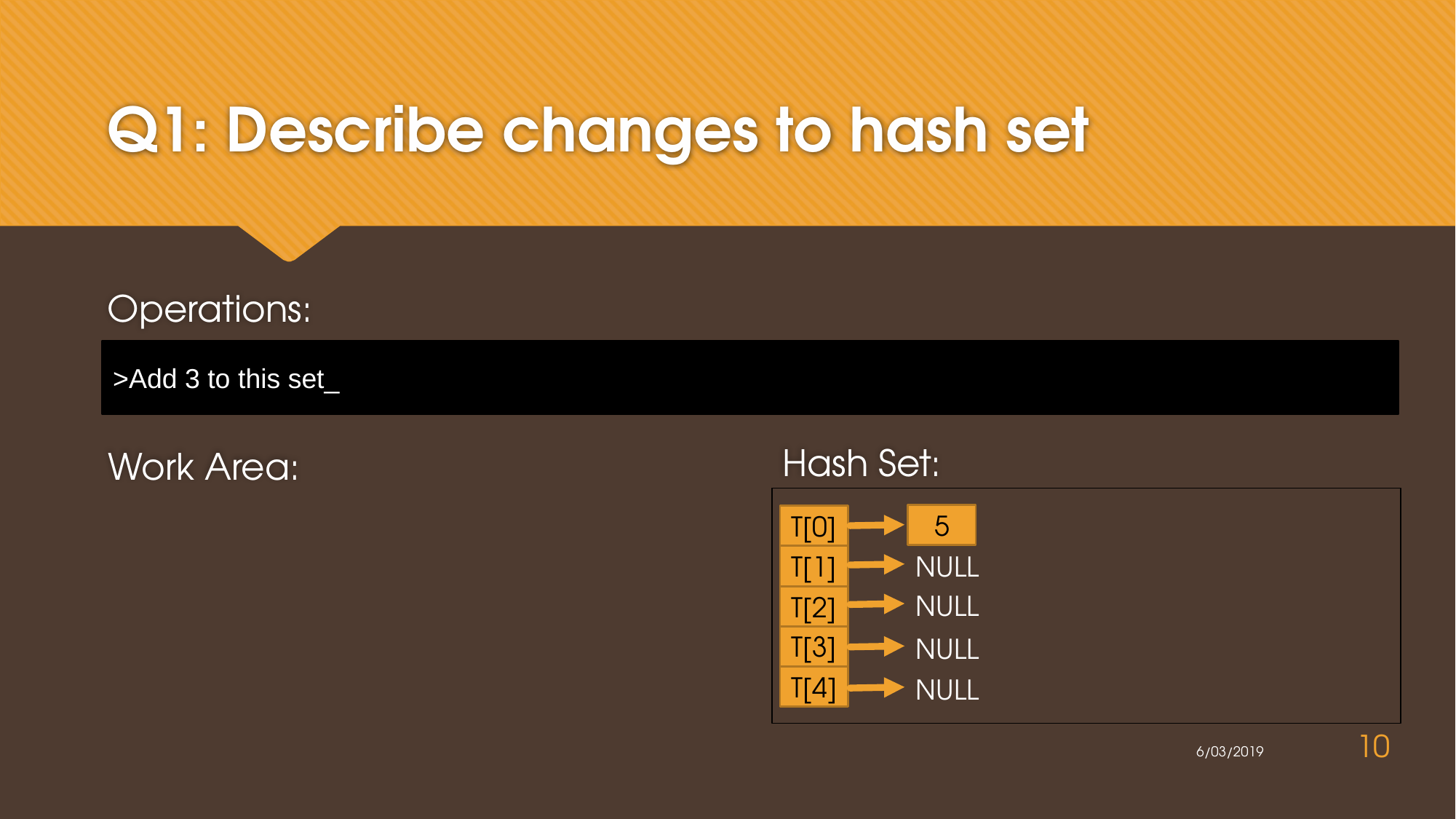

# Q1: Describe changes to hash set
Operations:

>Add 3 to this set_
Hash Set:
Work Area:

5
T[0]
NULL
T[1]
NULL
T[2]
T[3]
NULL
T[4]
NULL
10
6/03/2019